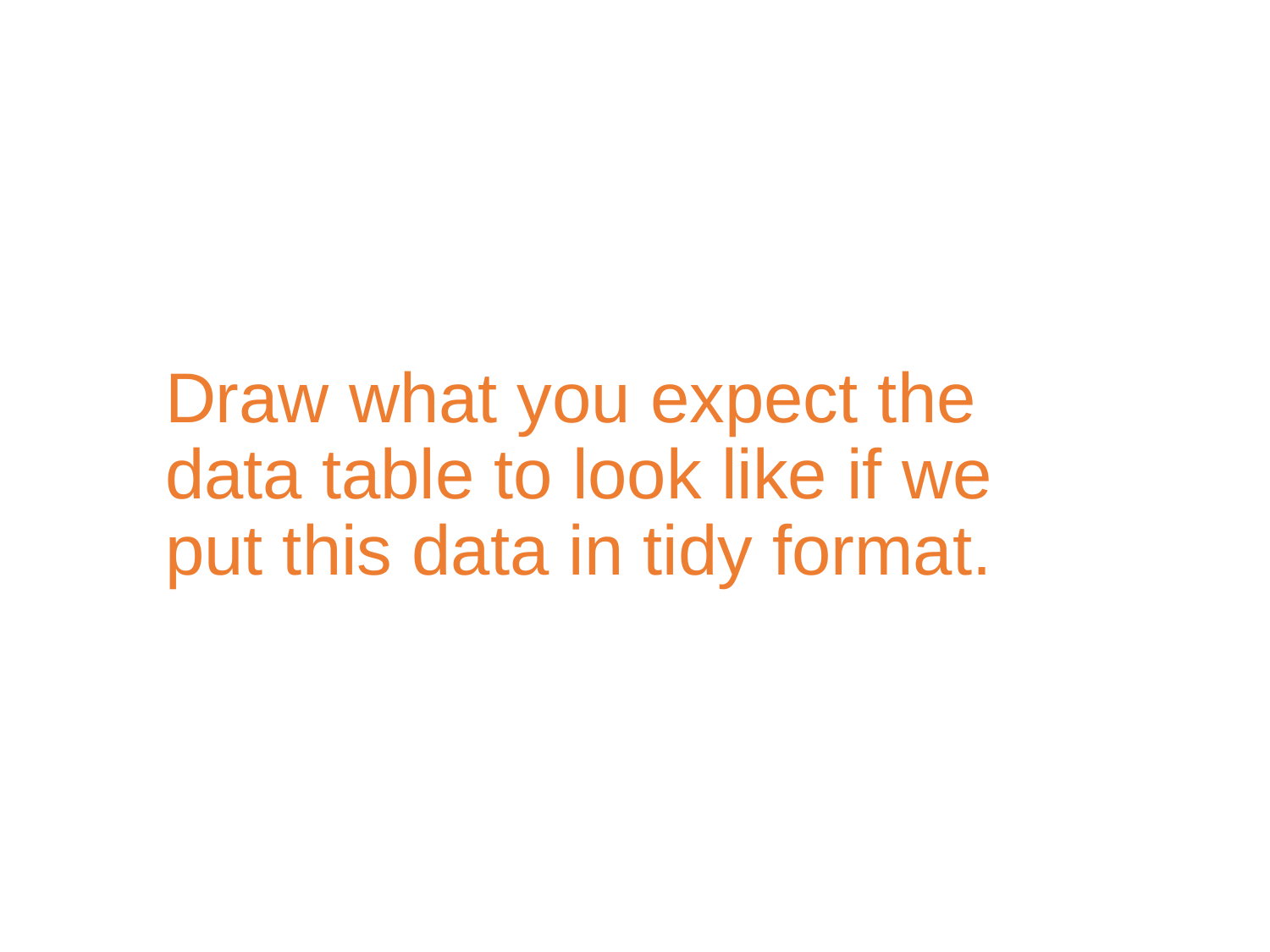

Draw what you expect the data table to look like if we put this data in tidy format.